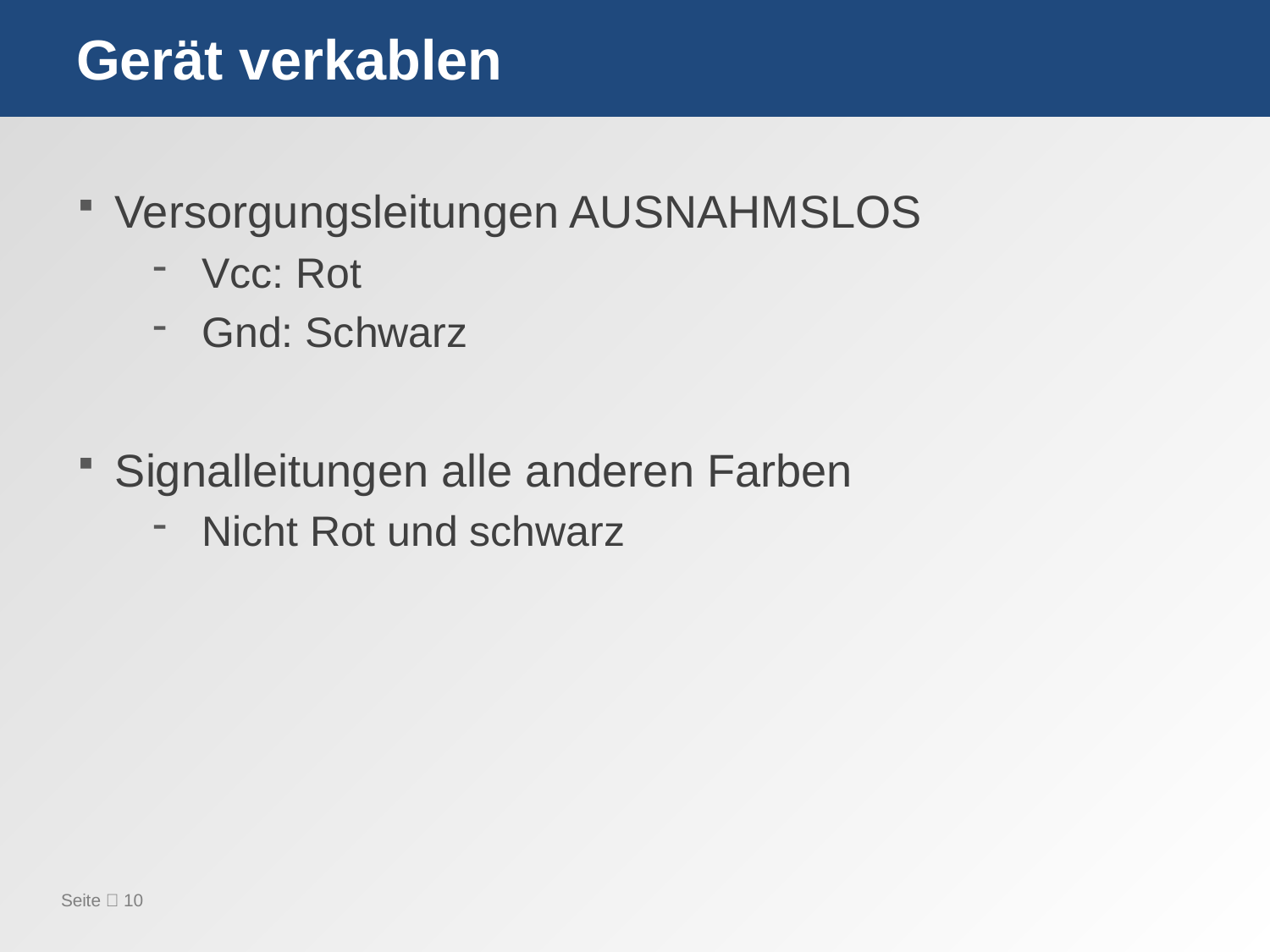

# Gerät verkablen
Versorgungsleitungen AUSNAHMSLOS
Vcc: Rot
Gnd: Schwarz

Signalleitungen alle anderen Farben
Nicht Rot und schwarz